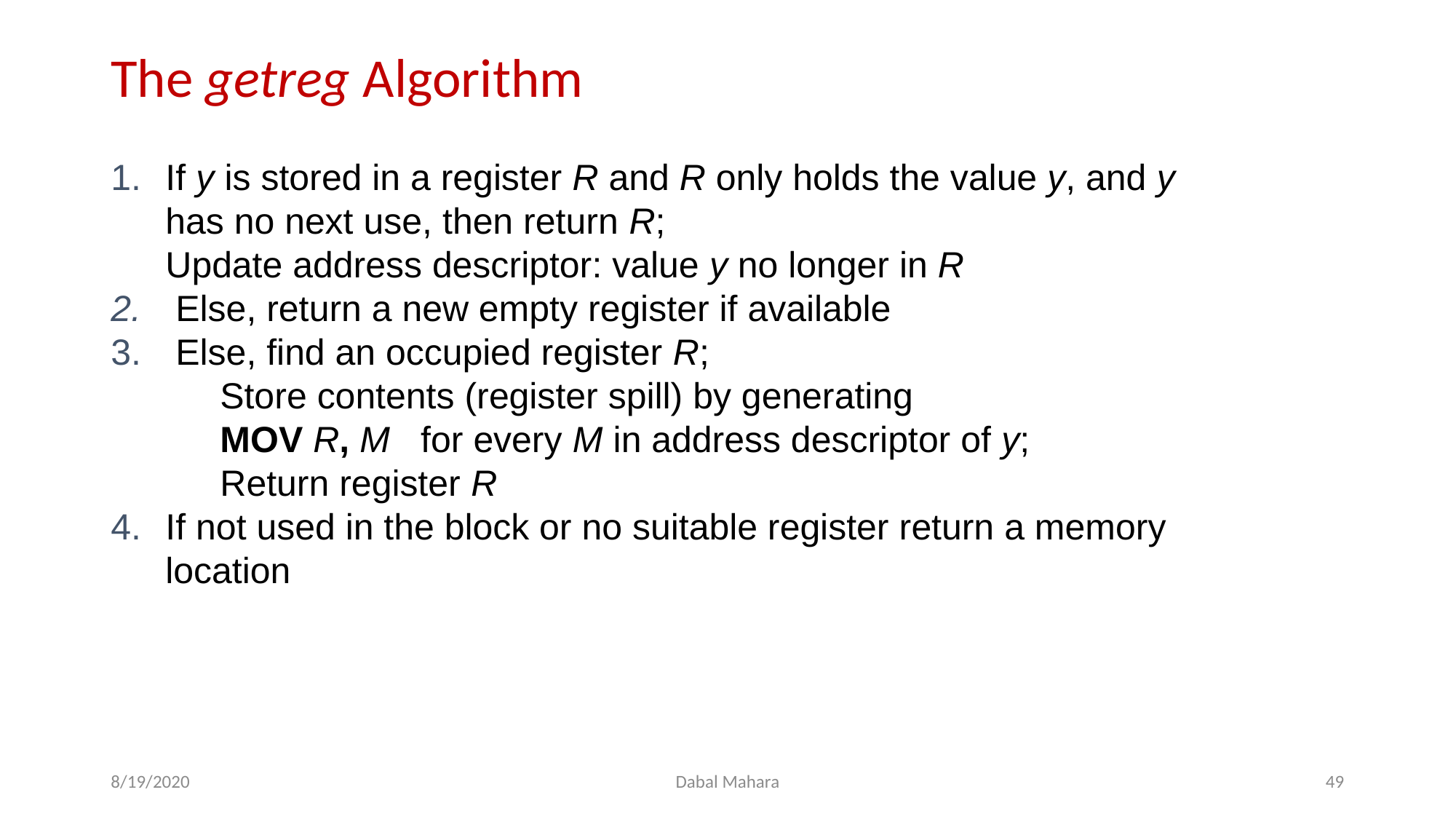

# The getreg Algorithm
If y is stored in a register R and R only holds the value y, and y
has no next use, then return R;
Update address descriptor: value y no longer in R
 Else, return a new empty register if available
 Else, find an occupied register R;
	Store contents (register spill) by generating
	MOV R, M   for every M in address descriptor of y;
	Return register R
If not used in the block or no suitable register return a memory
location
8/19/2020
Dabal Mahara
49